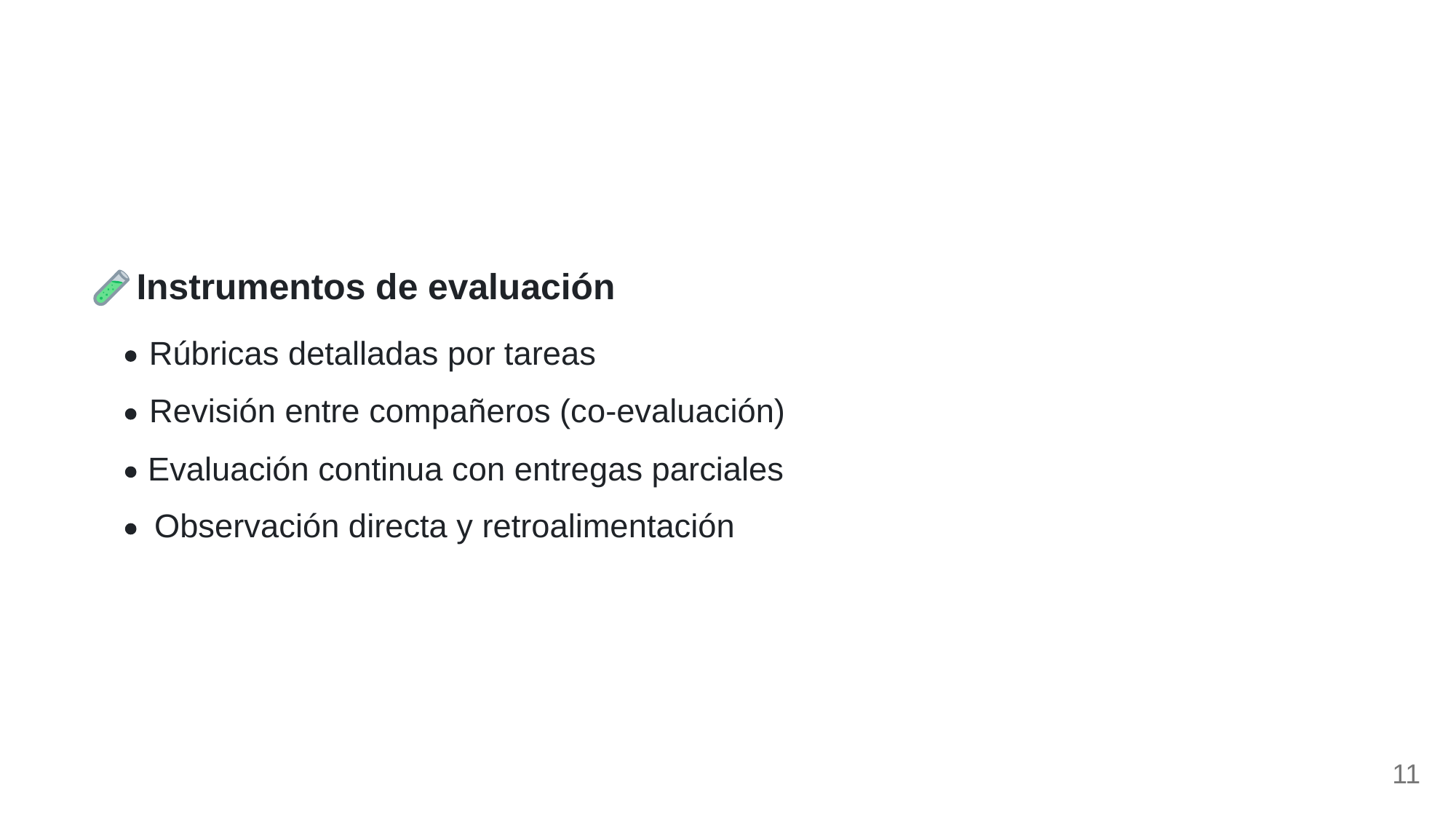

Instrumentos de evaluación

Rúbricas detalladas por tareas

Revisión entre compañeros (co-evaluación)

Evaluación continua con entregas parciales

Observación directa y retroalimentación

11